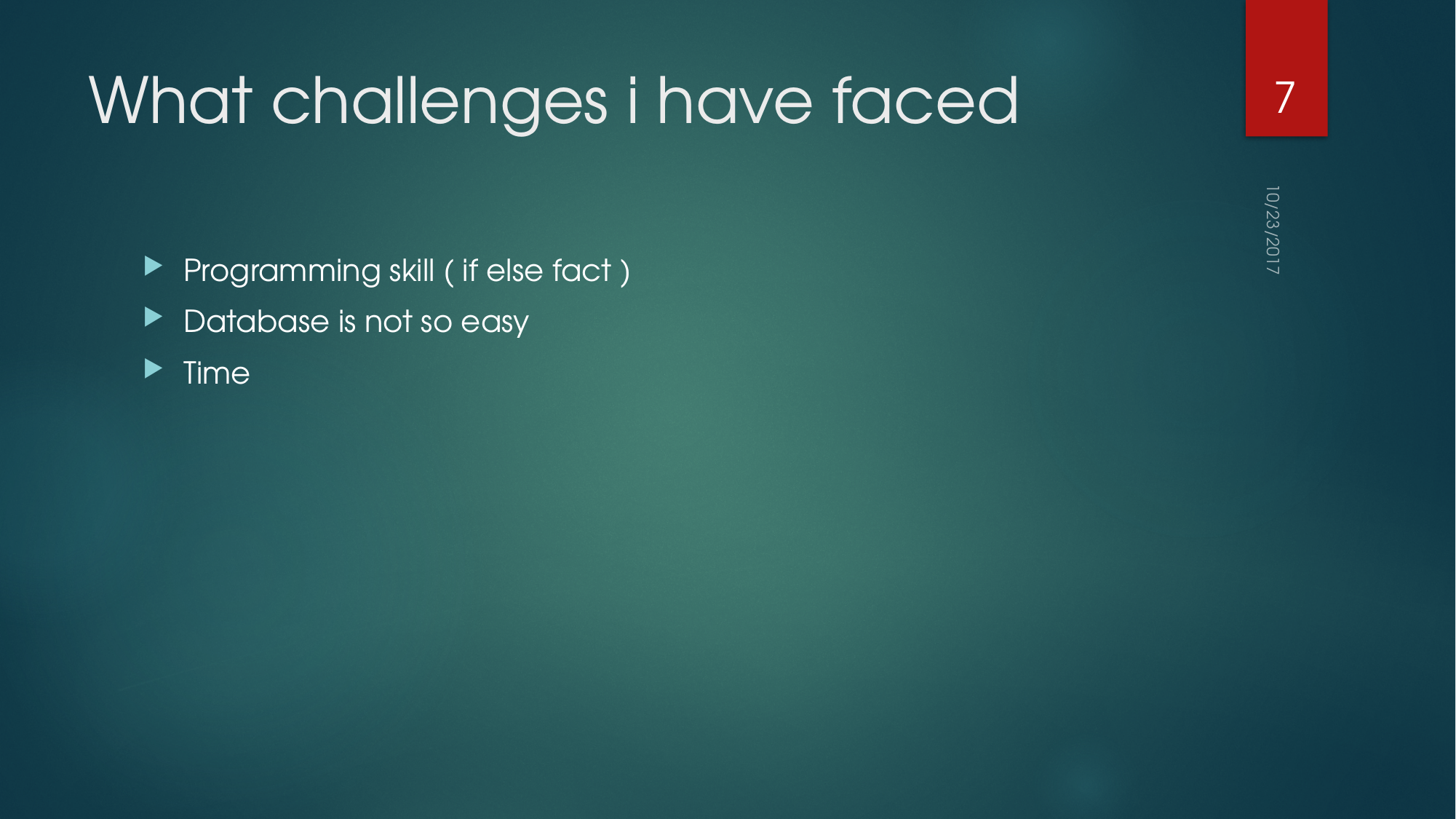

7
# What challenges i have faced
10/23/2017
Programming skill ( if else fact )
Database is not so easy
Time